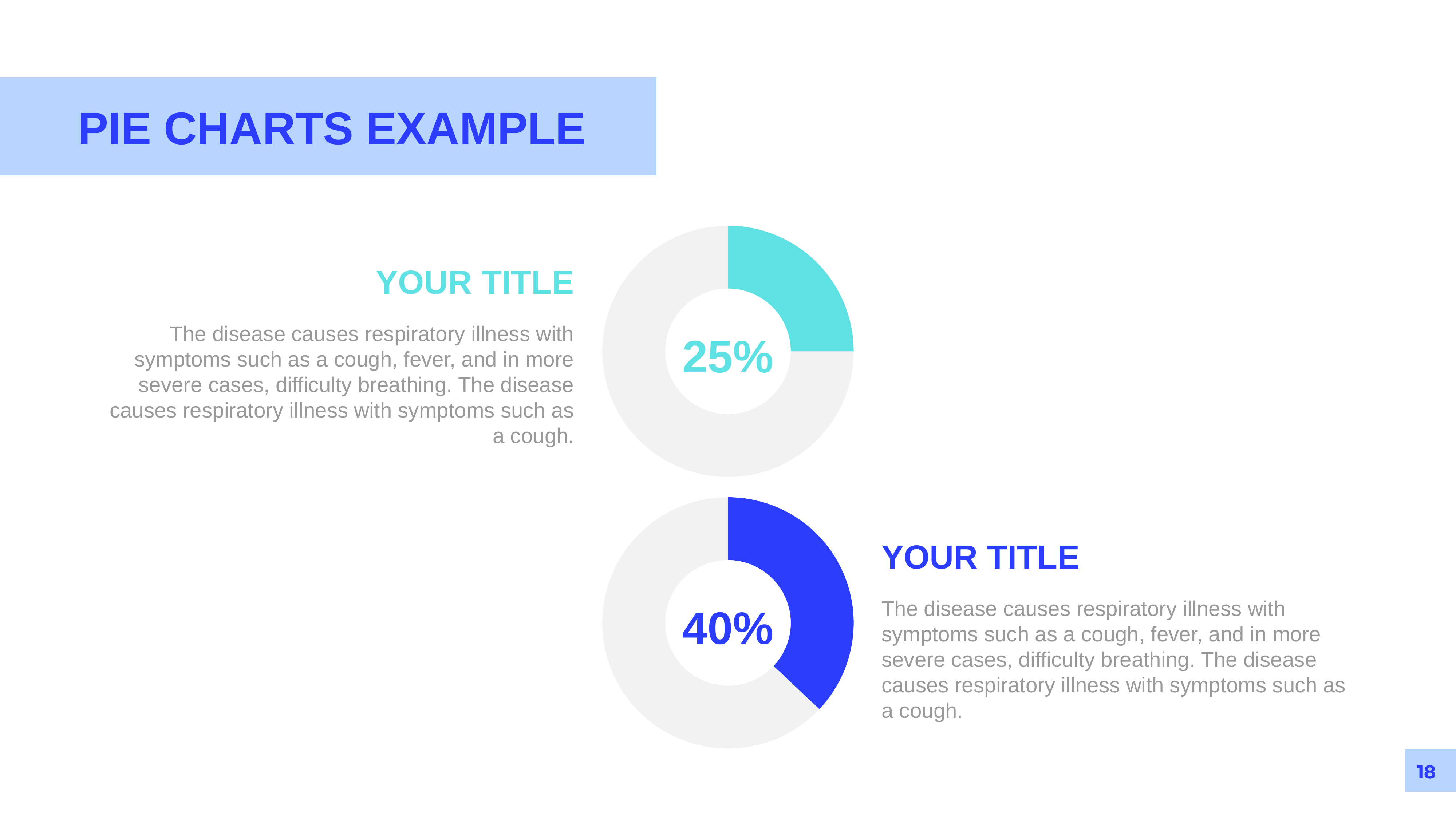

PIE CHARTS EXAMPLE

### Chart

| Category | Sales |
|---|---|
| 1st Qtr | 2.9 |
| 2nd Qtr | 8.7 |
25%

### Chart

| Category | Sales |
|---|---|
| 1st Qtr | 2.0 |
| 2nd Qtr | 3.4 |
40%
YOUR TITLE
The disease causes respiratory illness with symptoms such as a cough, fever, and in more severe cases, difficulty breathing. The disease causes respiratory illness with symptoms such as a cough.
YOUR TITLE
The disease causes respiratory illness with symptoms such as a cough, fever, and in more severe cases, difficulty breathing. The disease causes respiratory illness with symptoms such as a cough.